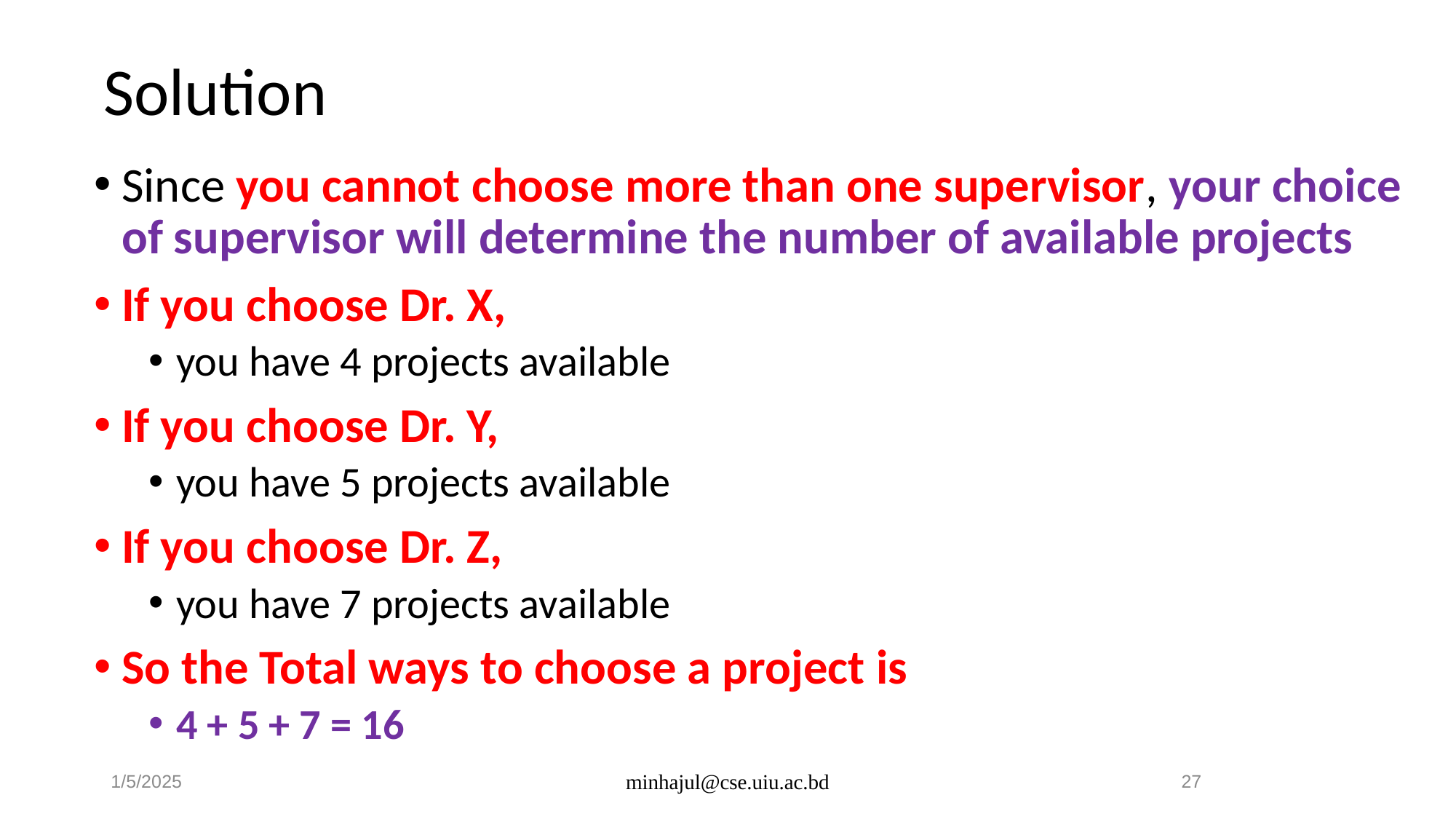

# Solution
Since you cannot choose more than one supervisor, your choice of supervisor will determine the number of available projects
If you choose Dr. X,
you have 4 projects available
If you choose Dr. Y,
you have 5 projects available
If you choose Dr. Z,
you have 7 projects available
So the Total ways to choose a project is
4 + 5 + 7 = 16
1/5/2025
minhajul@cse.uiu.ac.bd
27